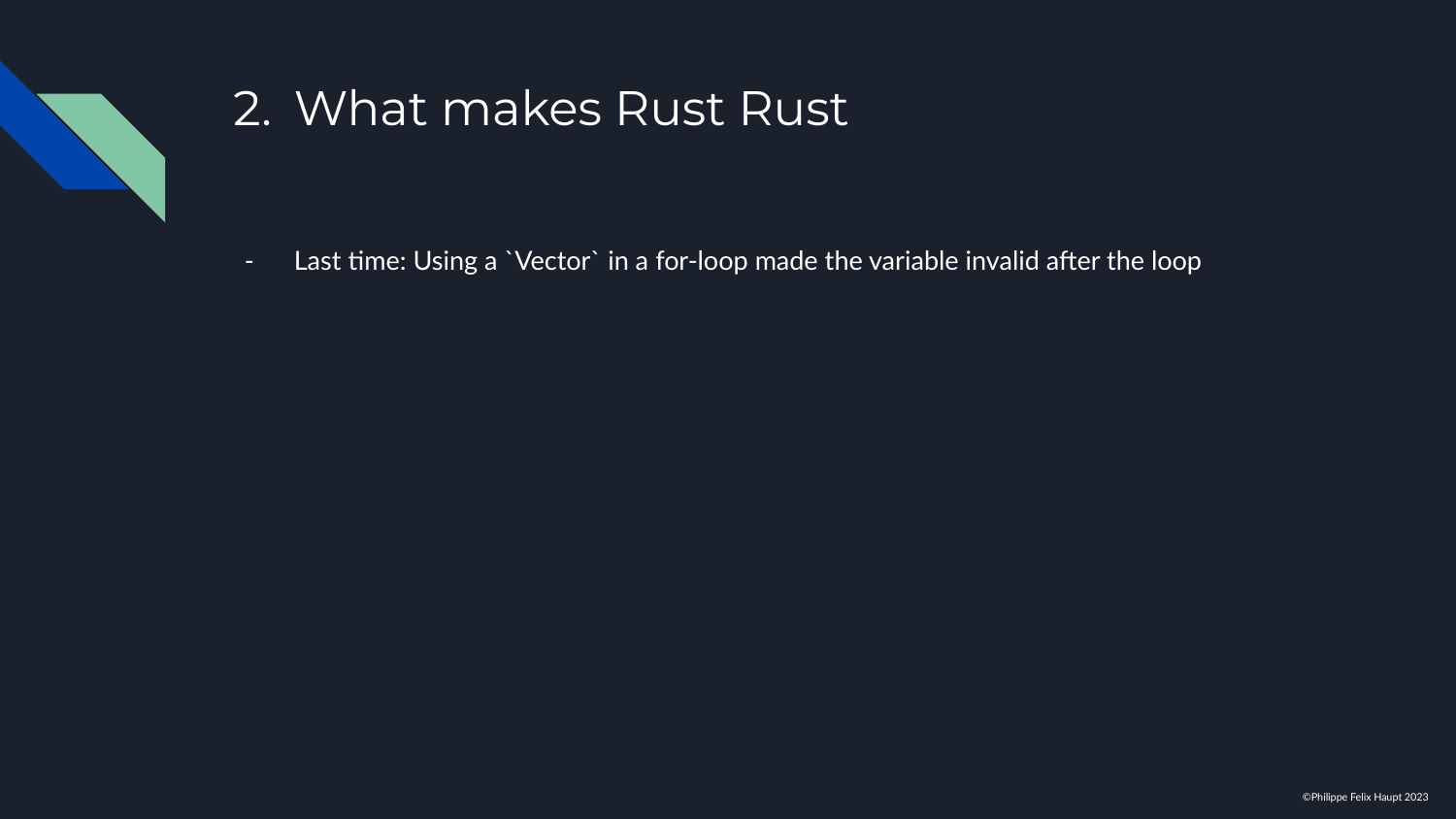

# What makes Rust Rust
Last time: Using a `Vector` in a for-loop made the variable invalid after the loop
©Philippe Felix Haupt 2023